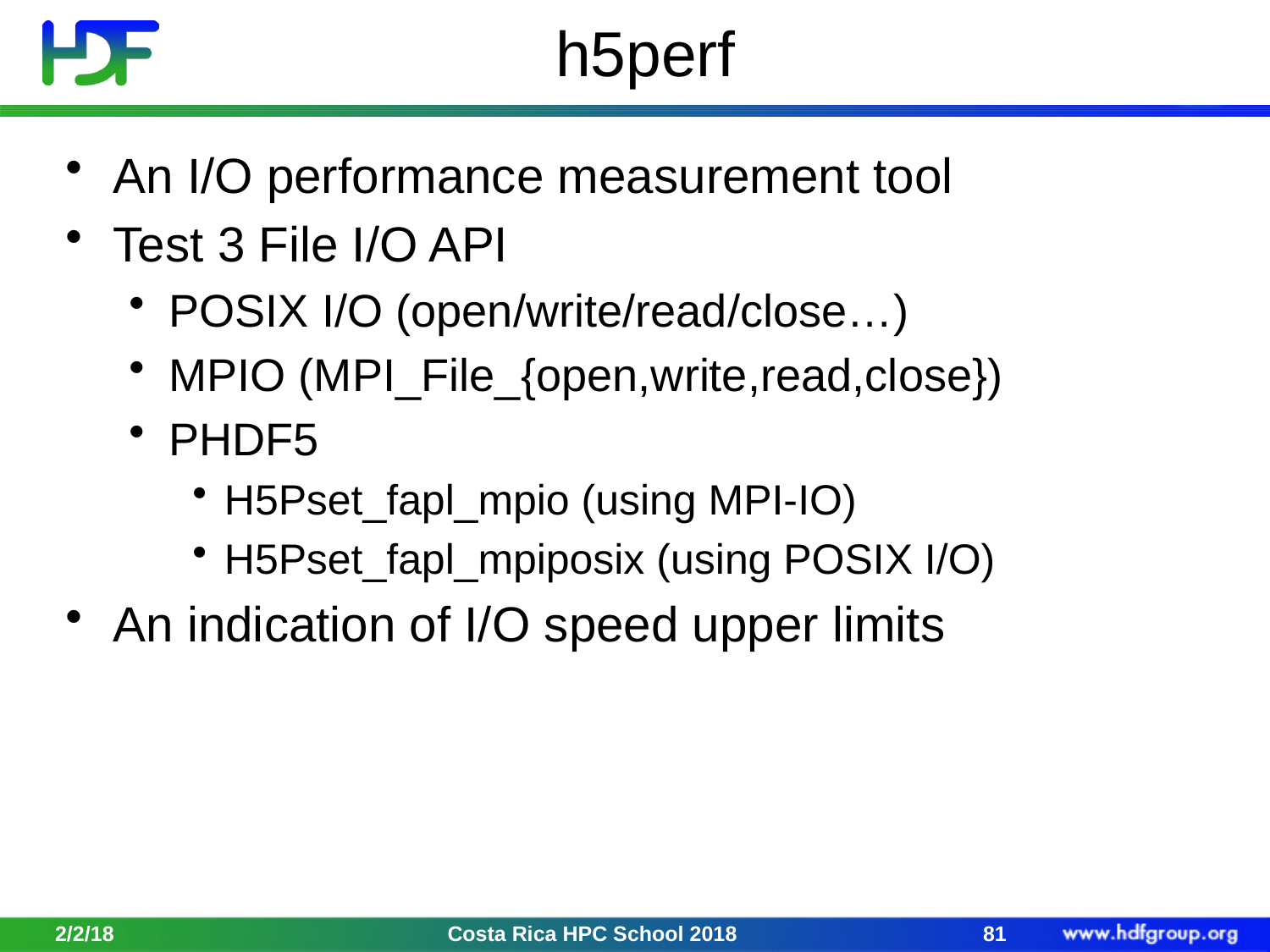

# h5perf
An I/O performance measurement tool
Test 3 File I/O API
POSIX I/O (open/write/read/close…)
MPIO (MPI_File_{open,write,read,close})
PHDF5
H5Pset_fapl_mpio (using MPI-IO)
H5Pset_fapl_mpiposix (using POSIX I/O)
An indication of I/O speed upper limits
2/2/18
Costa Rica HPC School 2018
81